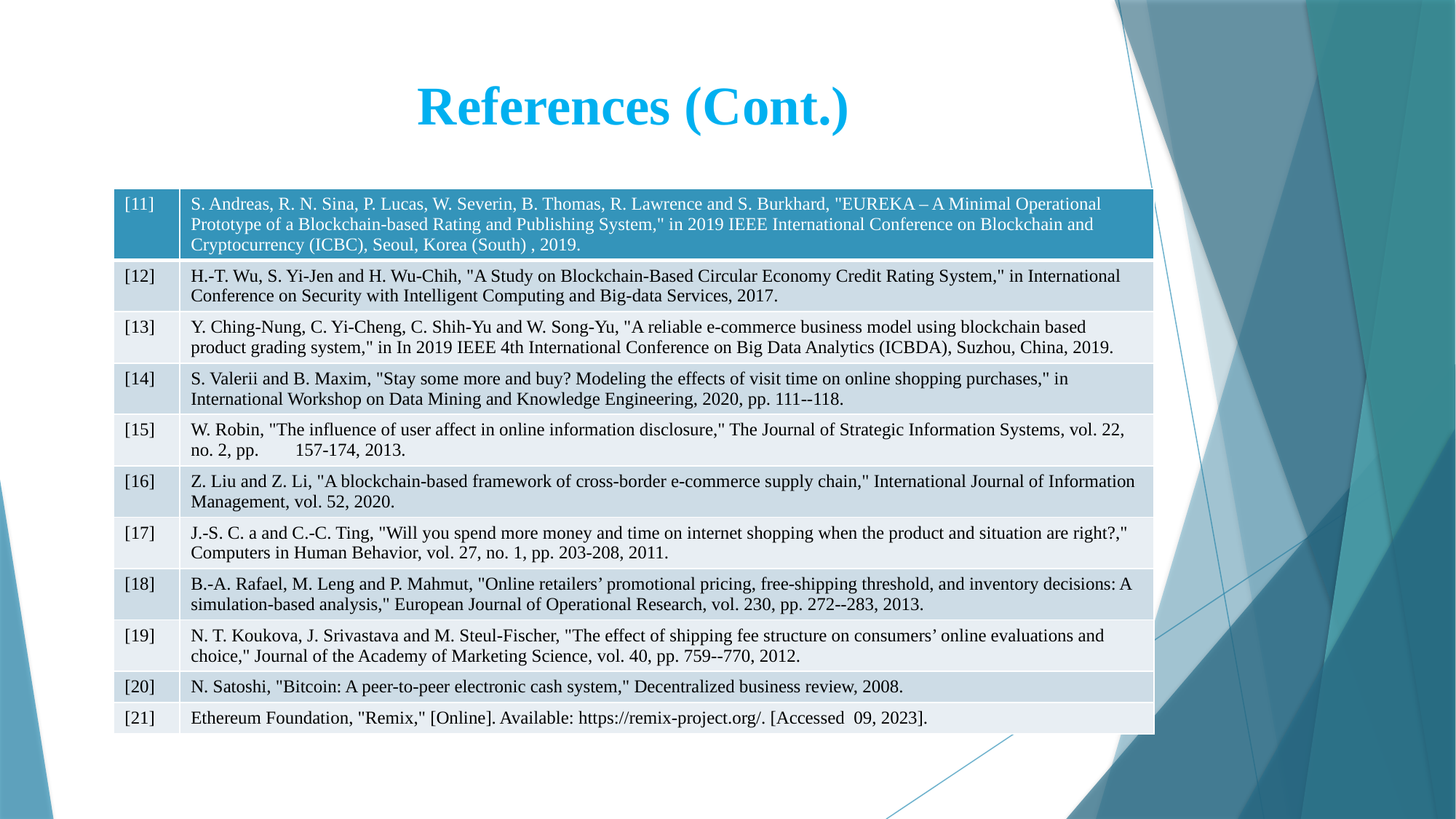

References (Cont.)

| [11] | S. Andreas, R. N. Sina, P. Lucas, W. Severin, B. Thomas, R. Lawrence and S. Burkhard, "EUREKA – A Minimal Operational Prototype of a Blockchain-based Rating and Publishing System," in 2019 IEEE International Conference on Blockchain and Cryptocurrency (ICBC), Seoul, Korea (South) , 2019. |
| --- | --- |
| [12] | H.-T. Wu, S. Yi-Jen and H. Wu-Chih, "A Study on Blockchain-Based Circular Economy Credit Rating System," in International Conference on Security with Intelligent Computing and Big-data Services, 2017. |
| [13] | Y. Ching-Nung, C. Yi-Cheng, C. Shih-Yu and W. Song-Yu, "A reliable e-commerce business model using blockchain based product grading system," in In 2019 IEEE 4th International Conference on Big Data Analytics (ICBDA), Suzhou, China, 2019. |
| [14] | S. Valerii and B. Maxim, "Stay some more and buy? Modeling the effects of visit time on online shopping purchases," in International Workshop on Data Mining and Knowledge Engineering, 2020, pp. 111--118. |
| [15] | W. Robin, "The influence of user affect in online information disclosure," The Journal of Strategic Information Systems, vol. 22, no. 2, pp. 157-174, 2013. |
| [16] | Z. Liu and Z. Li, "A blockchain-based framework of cross-border e-commerce supply chain," International Journal of Information Management, vol. 52, 2020. |
| [17] | J.-S. C. a and C.-C. Ting, "Will you spend more money and time on internet shopping when the product and situation are right?," Computers in Human Behavior, vol. 27, no. 1, pp. 203-208, 2011. |
| [18] | B.-A. Rafael, M. Leng and P. Mahmut, "Online retailers’ promotional pricing, free-shipping threshold, and inventory decisions: A simulation-based analysis," European Journal of Operational Research, vol. 230, pp. 272--283, 2013. |
| [19] | N. T. Koukova, J. Srivastava and M. Steul-Fischer, "The effect of shipping fee structure on consumers’ online evaluations and choice," Journal of the Academy of Marketing Science, vol. 40, pp. 759--770, 2012. |
| [20] | N. Satoshi, "Bitcoin: A peer-to-peer electronic cash system," Decentralized business review, 2008. |
| [21] | Ethereum Foundation, "Remix," [Online]. Available: https://remix-project.org/. [Accessed 09, 2023]. |